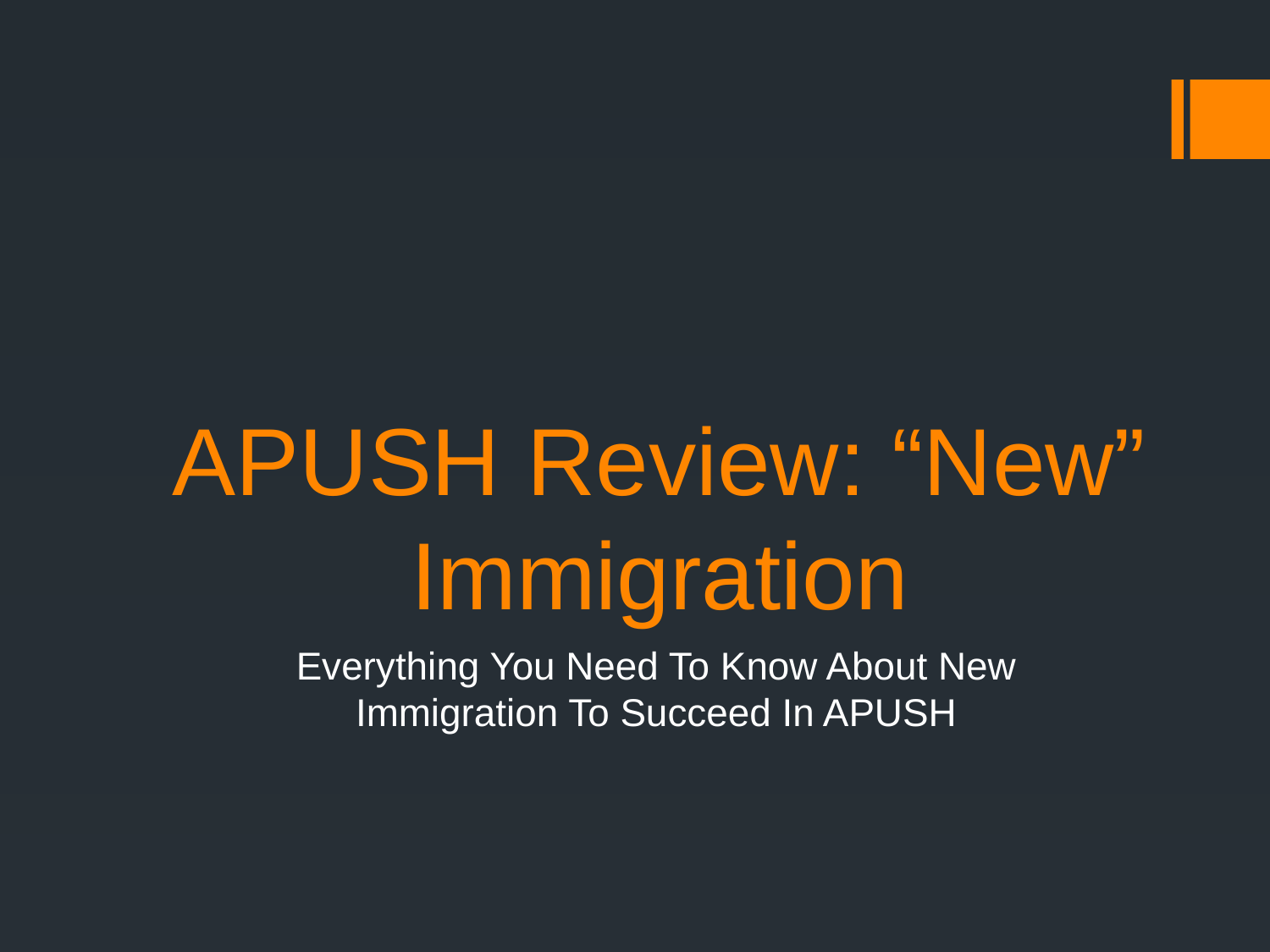

# APUSH Review: “New” Immigration
Everything You Need To Know About New Immigration To Succeed In APUSH